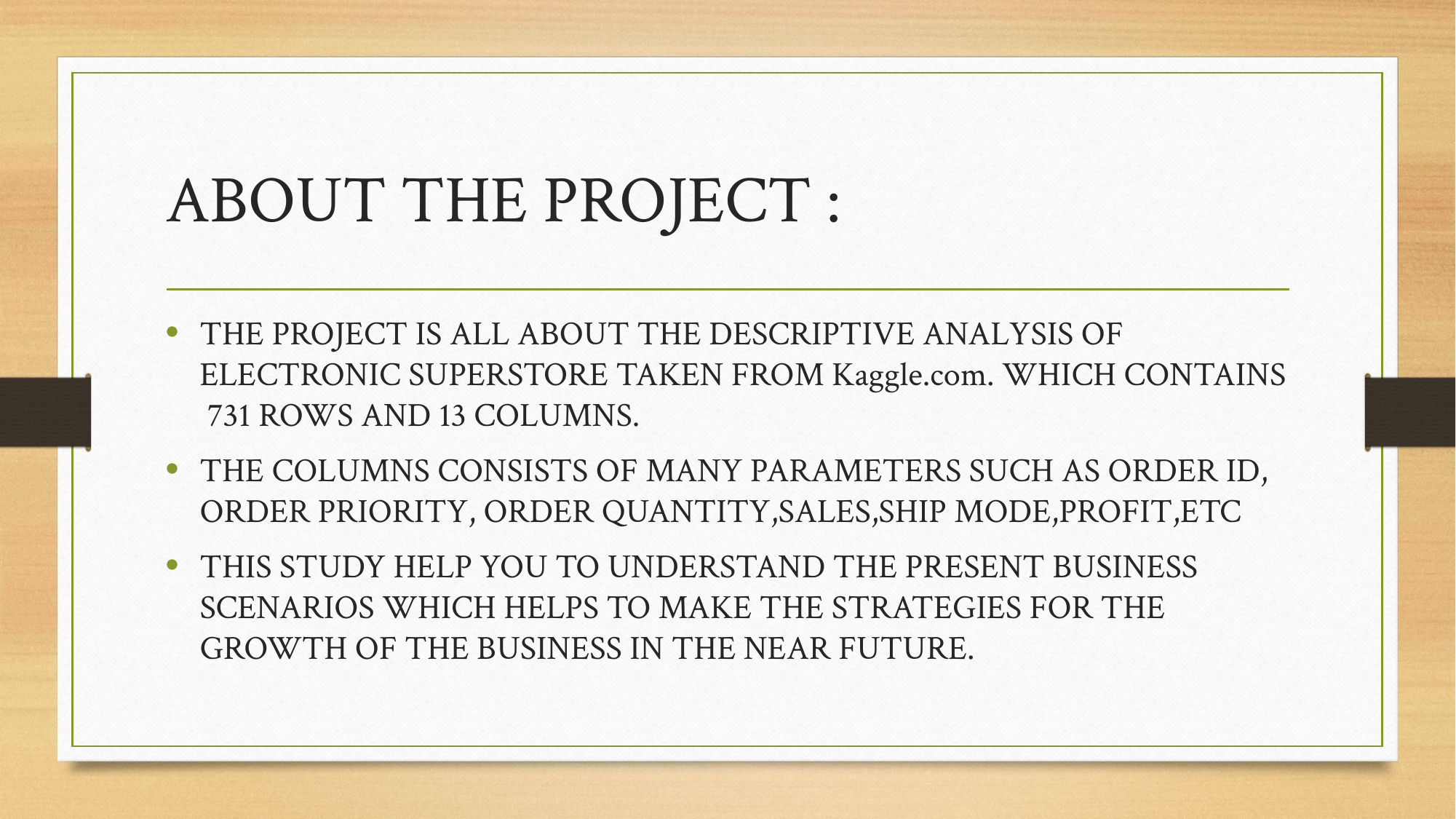

# ABOUT THE PROJECT :
THE PROJECT IS ALL ABOUT THE DESCRIPTIVE ANALYSIS OF ELECTRONIC SUPERSTORE TAKEN FROM Kaggle.com. WHICH CONTAINS  731 ROWS AND 13 COLUMNS.
THE COLUMNS CONSISTS OF MANY PARAMETERS SUCH AS ORDER ID, ORDER PRIORITY, ORDER QUANTITY,SALES,SHIP MODE,PROFIT,ETC
THIS STUDY HELP YOU TO UNDERSTAND THE PRESENT BUSINESS SCENARIOS WHICH HELPS TO MAKE THE STRATEGIES FOR THE GROWTH OF THE BUSINESS IN THE NEAR FUTURE.